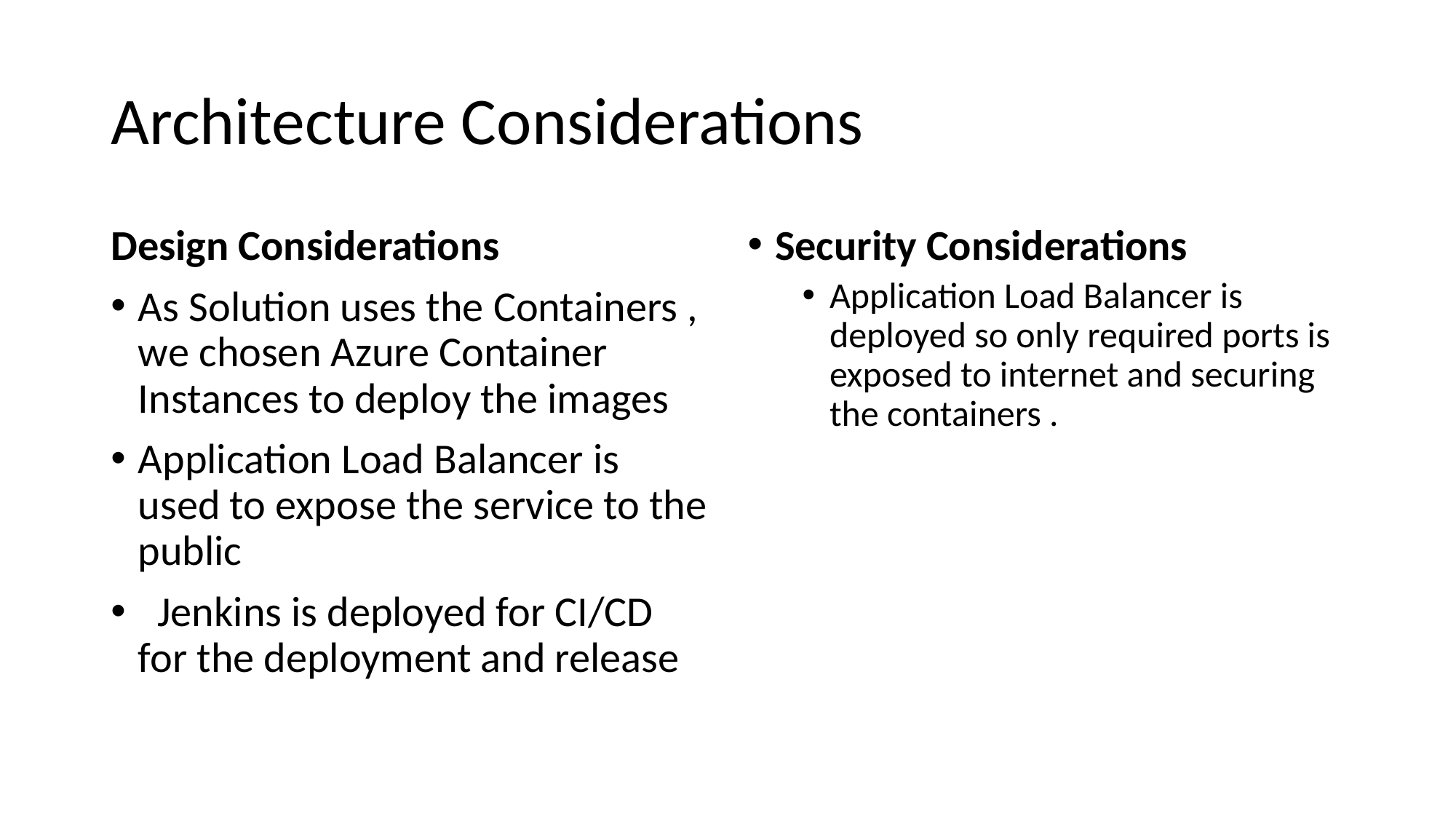

# Architecture Considerations
Design Considerations
As Solution uses the Containers , we chosen Azure Container Instances to deploy the images
Application Load Balancer is used to expose the service to the public
  Jenkins is deployed for CI/CD for the deployment and release
Security Considerations
Application Load Balancer is deployed so only required ports is exposed to internet and securing the containers .